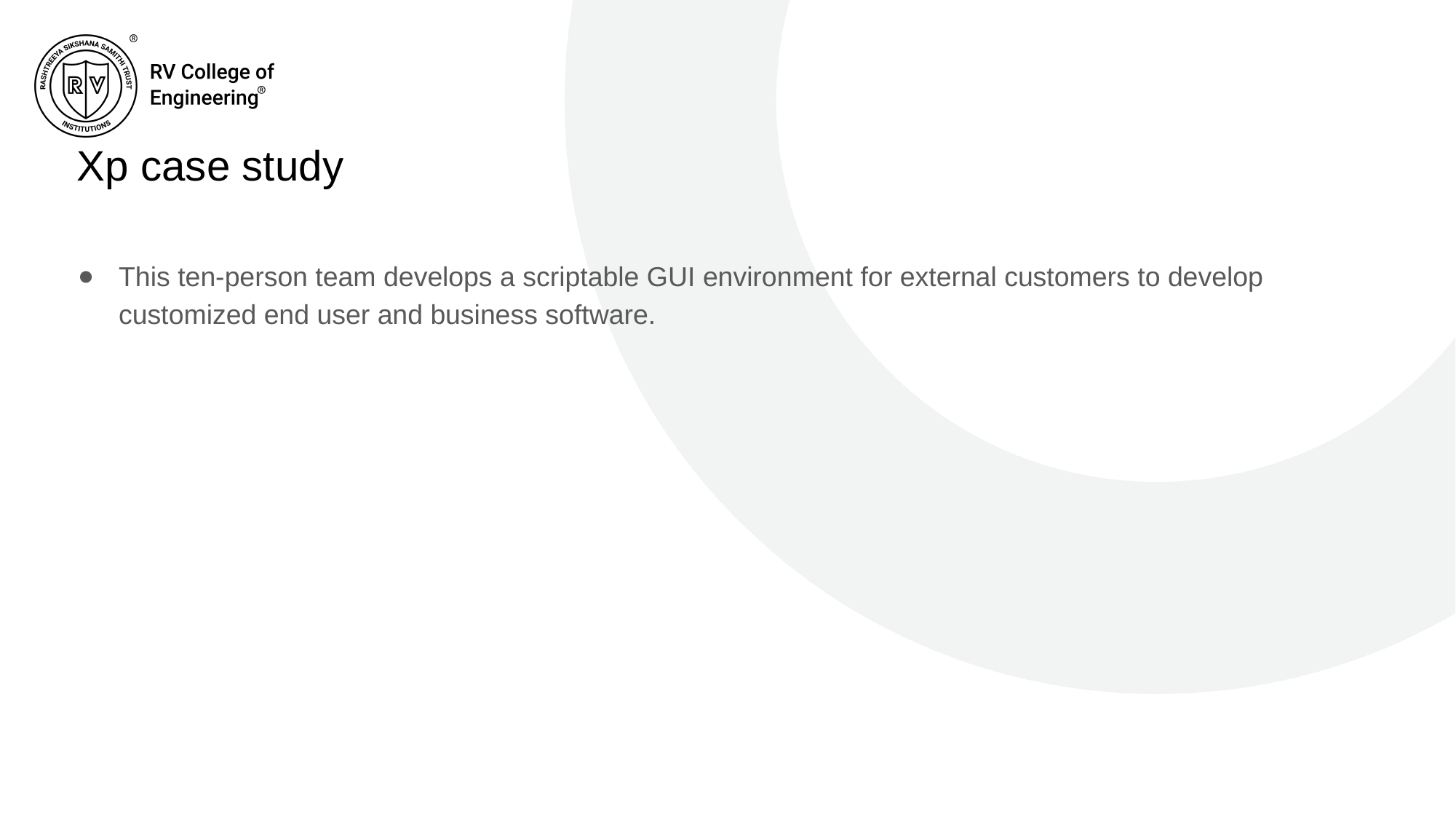

# Xp case study
This ten-person team develops a scriptable GUI environment for external customers to develop customized end user and business software.